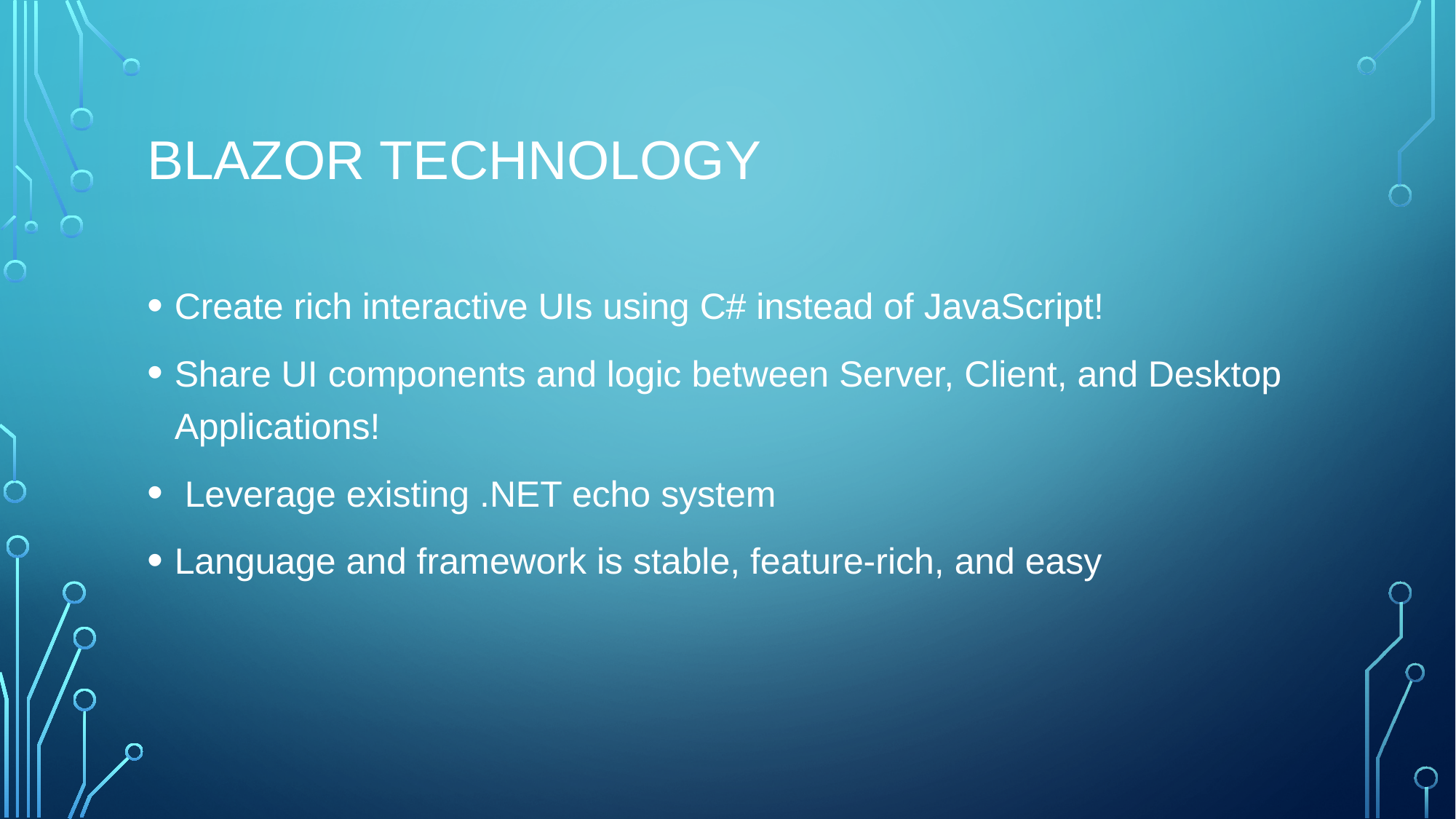

# Blazor technology
Create rich interactive UIs using C# instead of JavaScript!
Share UI components and logic between Server, Client, and Desktop Applications!
 Leverage existing .NET echo system
Language and framework is stable, feature-rich, and easy